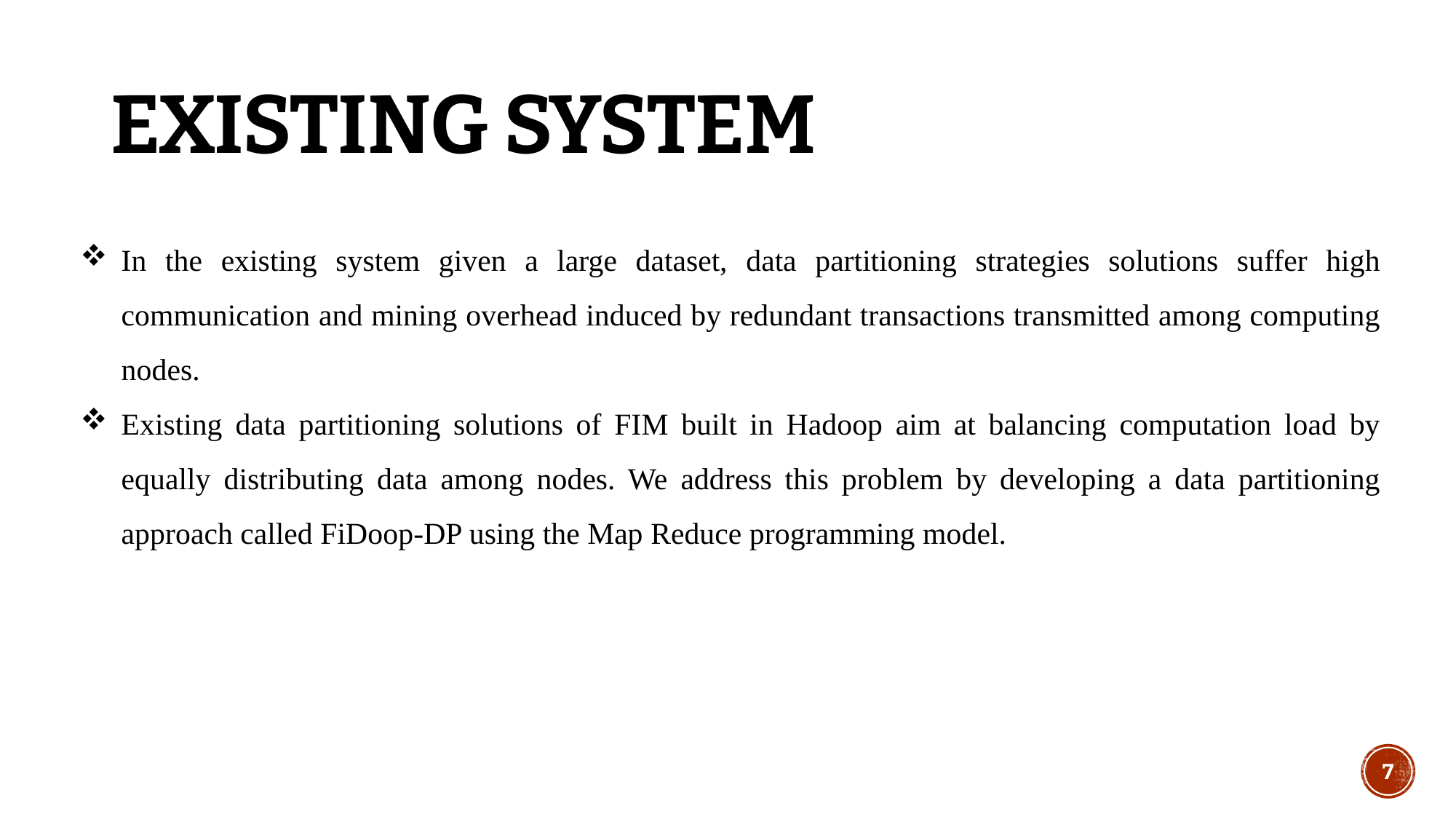

Existing system
In the existing system given a large dataset, data partitioning strategies solutions suffer high communication and mining overhead induced by redundant transactions transmitted among computing nodes.
Existing data partitioning solutions of FIM built in Hadoop aim at balancing computation load by equally distributing data among nodes. We address this problem by developing a data partitioning approach called FiDoop-DP using the Map Reduce programming model.
7